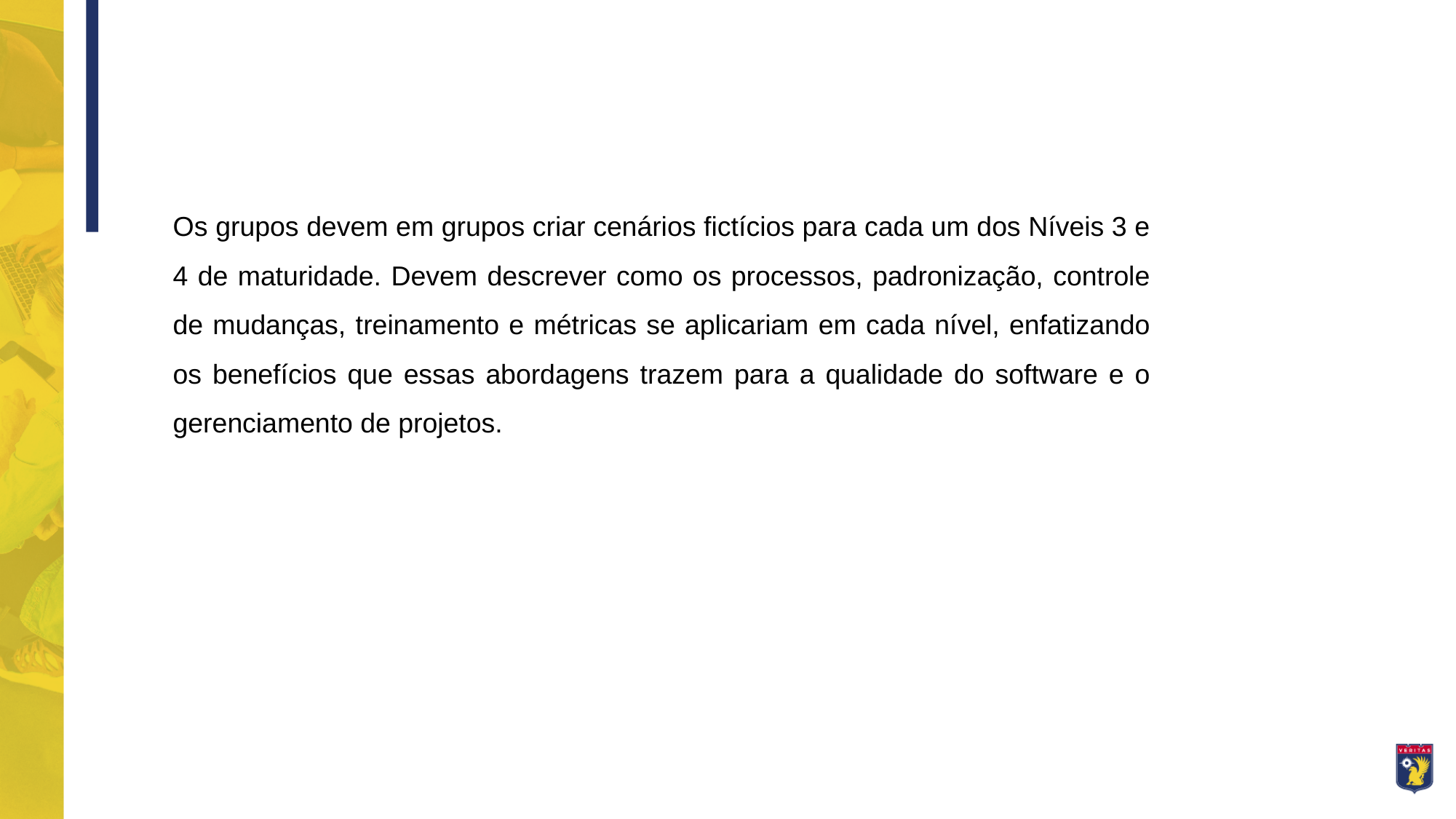

Os grupos devem em grupos criar cenários fictícios para cada um dos Níveis 3 e 4 de maturidade. Devem descrever como os processos, padronização, controle de mudanças, treinamento e métricas se aplicariam em cada nível, enfatizando os benefícios que essas abordagens trazem para a qualidade do software e o gerenciamento de projetos.